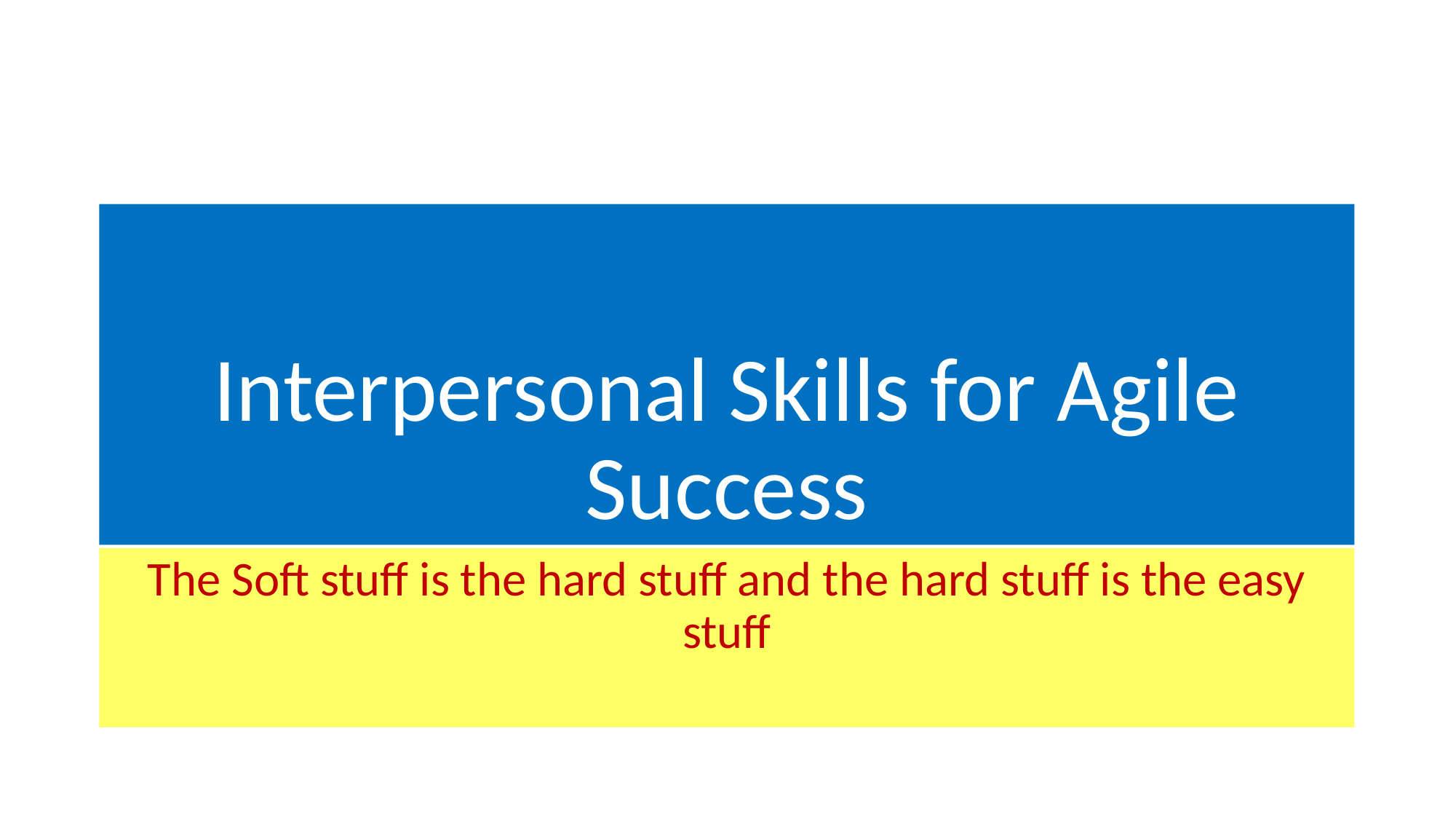

# Interpersonal Skills for Agile Success
The Soft stuff is the hard stuff and the hard stuff is the easy stuff